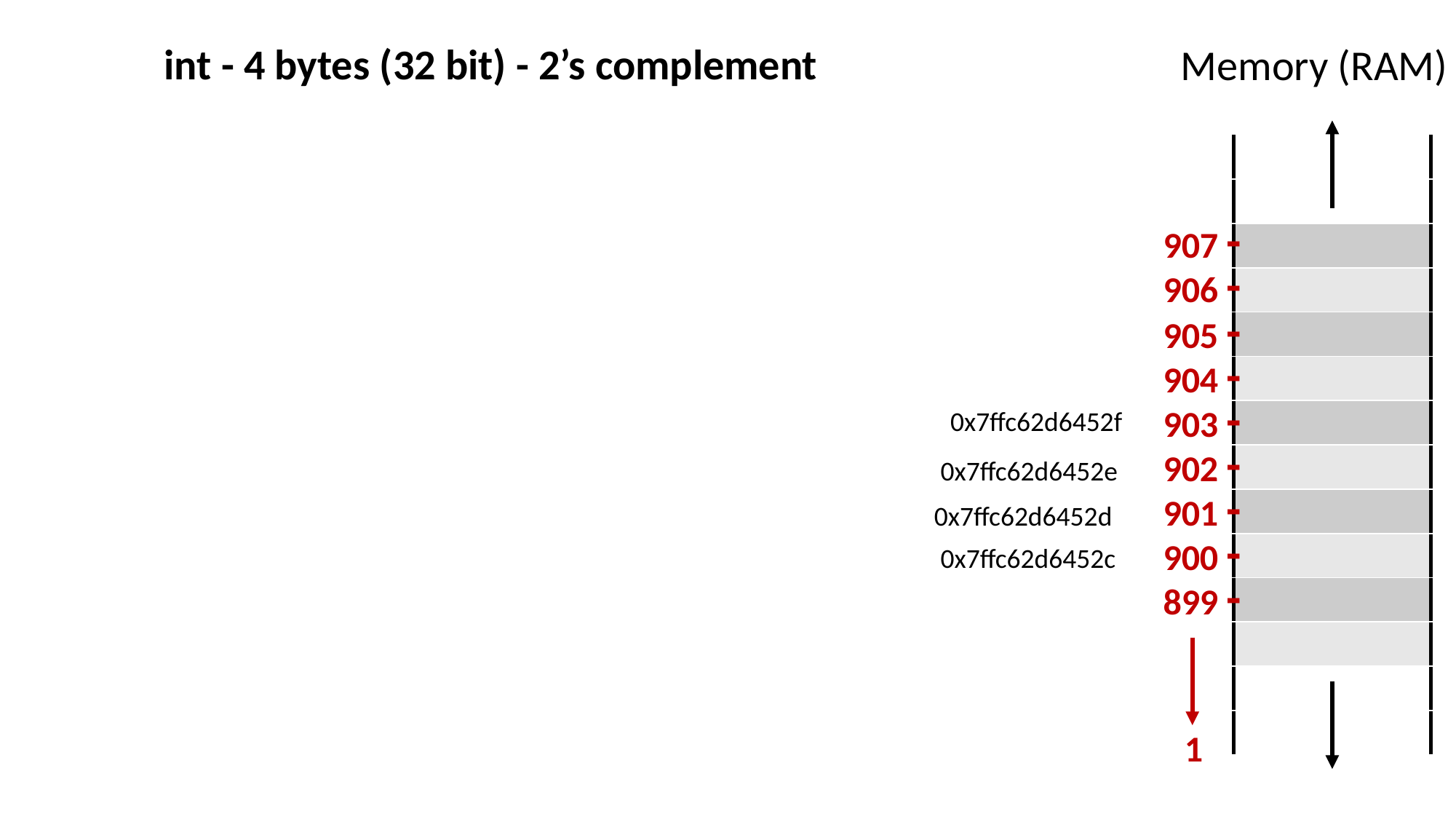

int - 4 bytes (32 bit) - 2’s complement
Memory (RAM)
|  |
| --- |
|  |
|  |
|  |
|  |
|  |
|  |
|  |
|  |
|  |
|  |
|  |
|  |
|  |
907 -
906 -
905 -
904 -
903 -
0x7ffc62d6452f
902 -
0x7ffc62d6452e
901 -
0x7ffc62d6452d
900 -
0x7ffc62d6452c
899 -
1